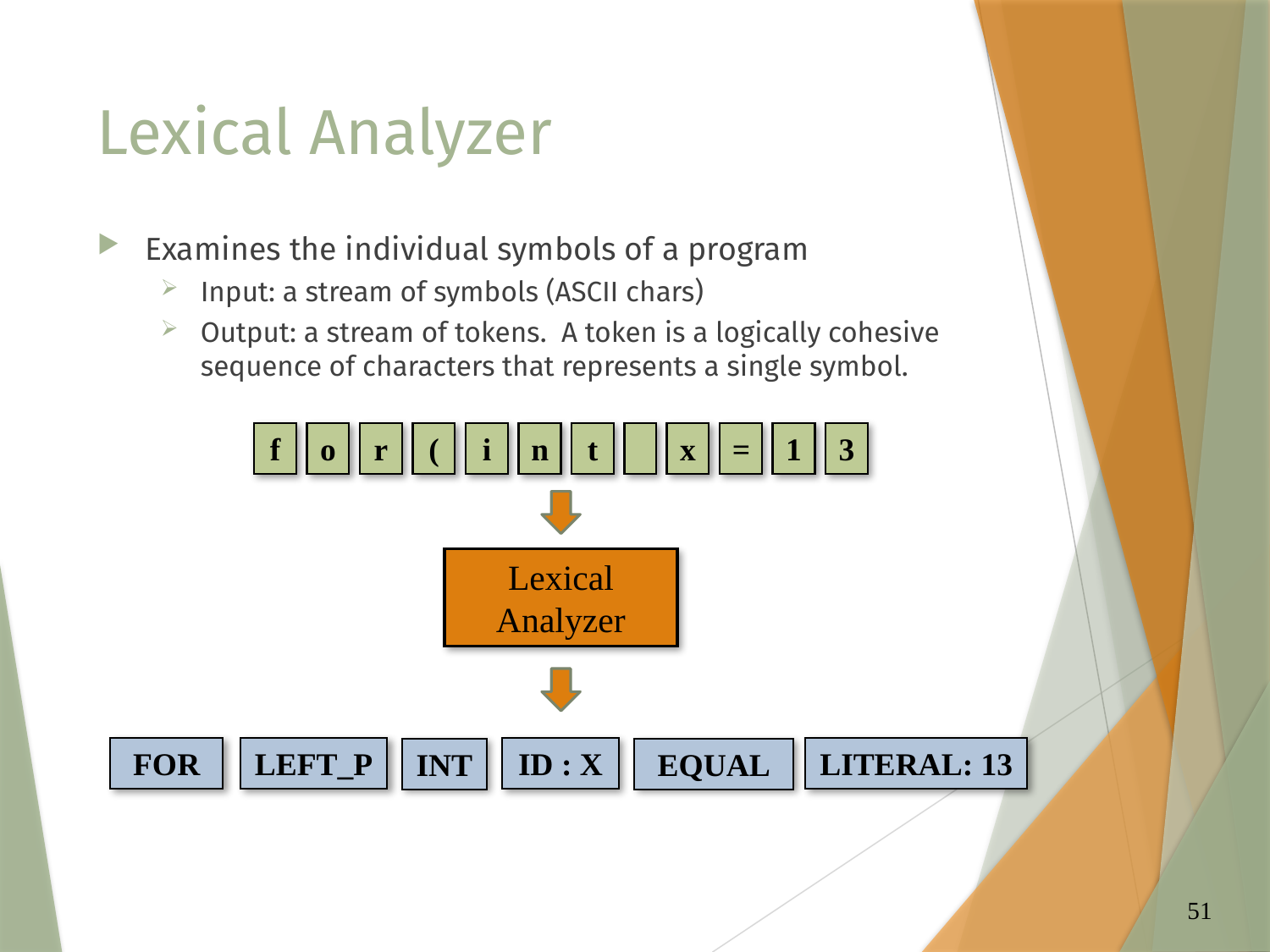

# Lexical Analyzer
Examines the individual symbols of a program
Input: a stream of symbols (ASCII chars)
Output: a stream of tokens.  A token is a logically cohesive sequence of characters that represents a single symbol.

f
o
r
(
i
n
t

x
=
1
3

Lexical Analyzer

FOR
LEFT_P
ID : X
LITERAL: 13
EQUAL
INT